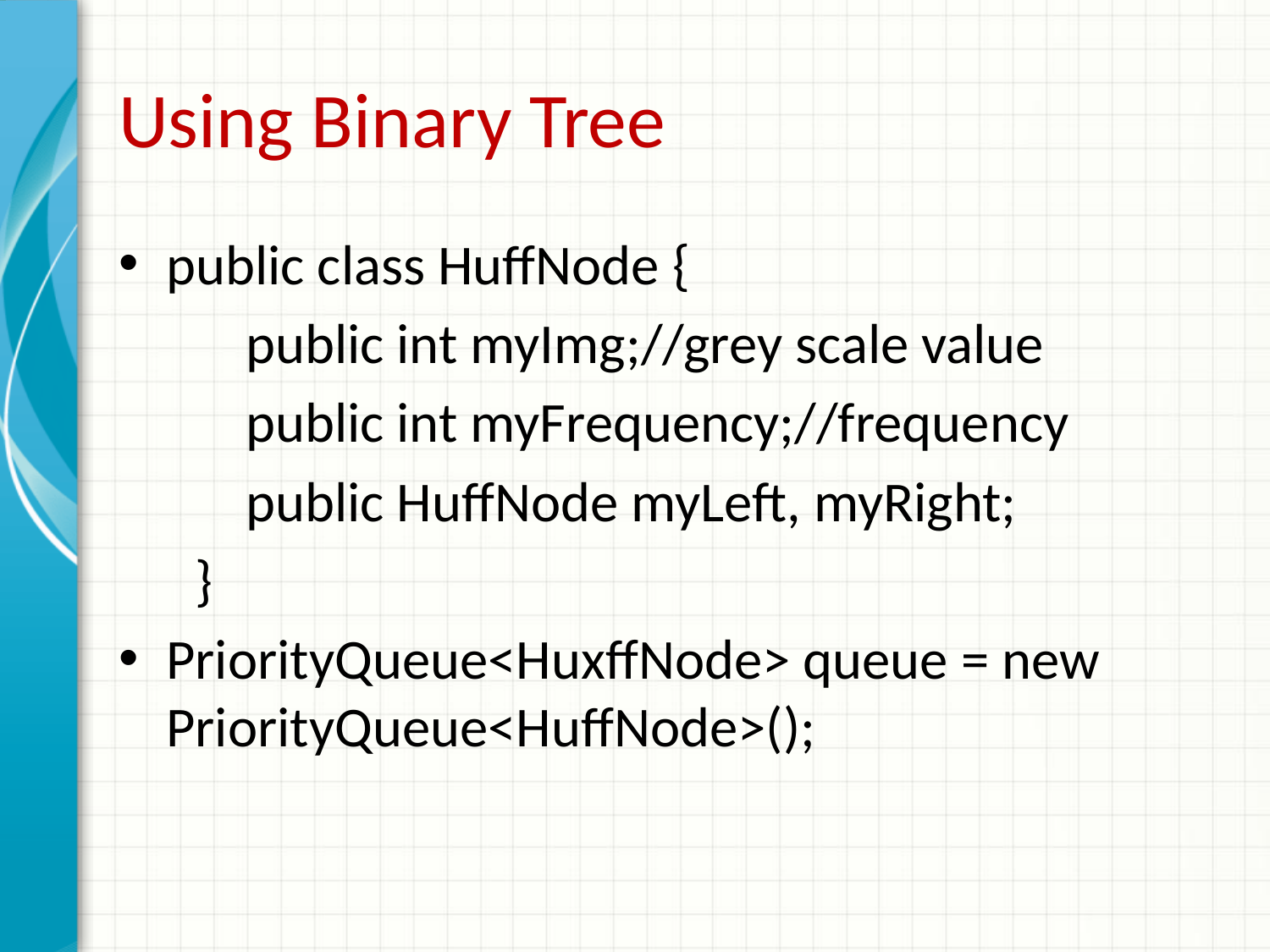

# Using Binary Tree
public class HuffNode {
	public int myImg;//grey scale value
	public int myFrequency;//frequency
	public HuffNode myLeft, myRight;
      }
PriorityQueue<HuxffNode> queue = new PriorityQueue<HuffNode>();